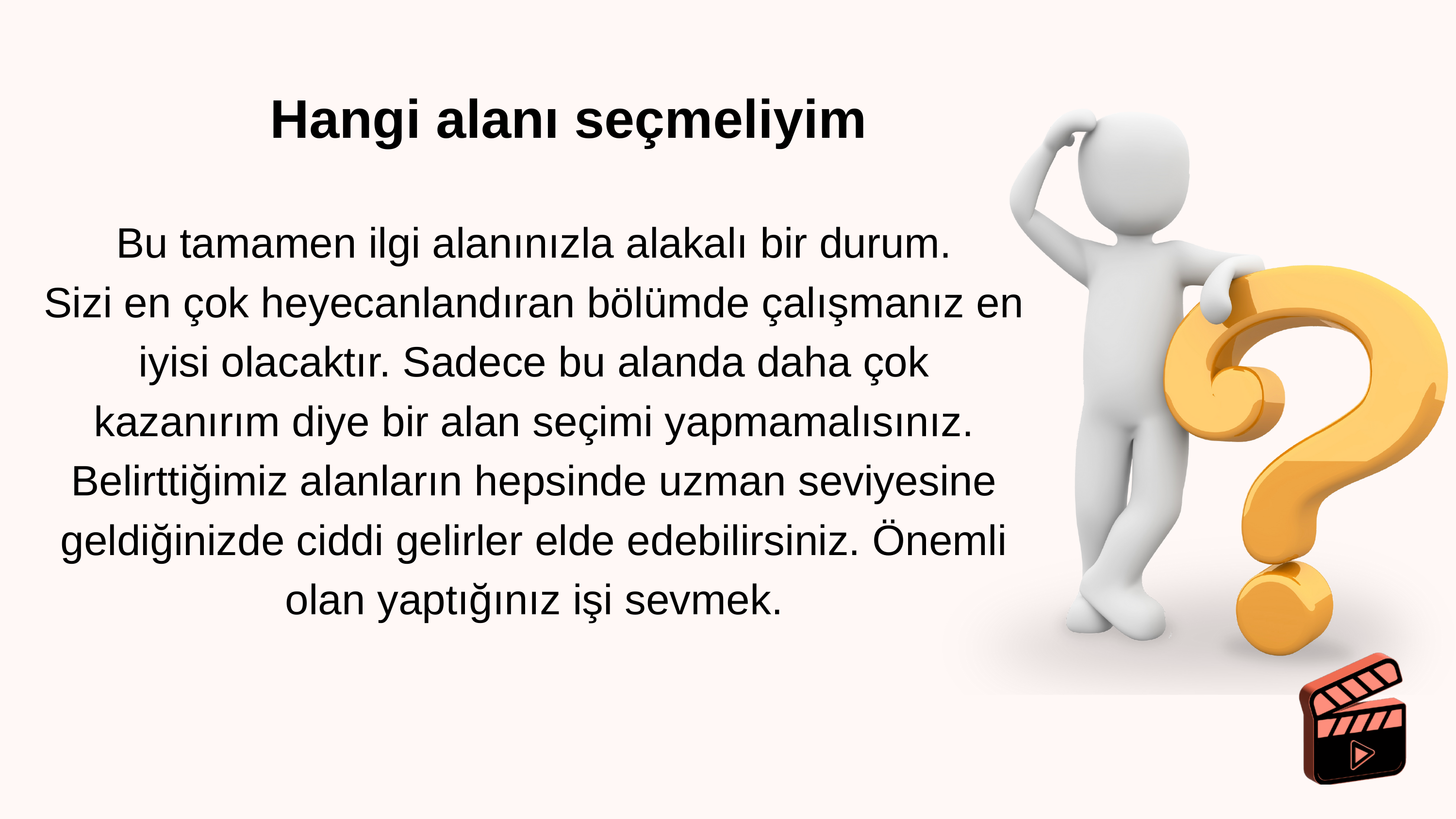

Hangi alanı seçmeliyim

Bu tamamen ilgi alanınızla alakalı bir durum.
Sizi en çok heyecanlandıran bölümde çalışmanız en iyisi olacaktır. Sadece bu alanda daha çok kazanırım diye bir alan seçimi yapmamalısınız.
Belirttiğimiz alanların hepsinde uzman seviyesine geldiğinizde ciddi gelirler elde edebilirsiniz. Önemli olan yaptığınız işi sevmek.